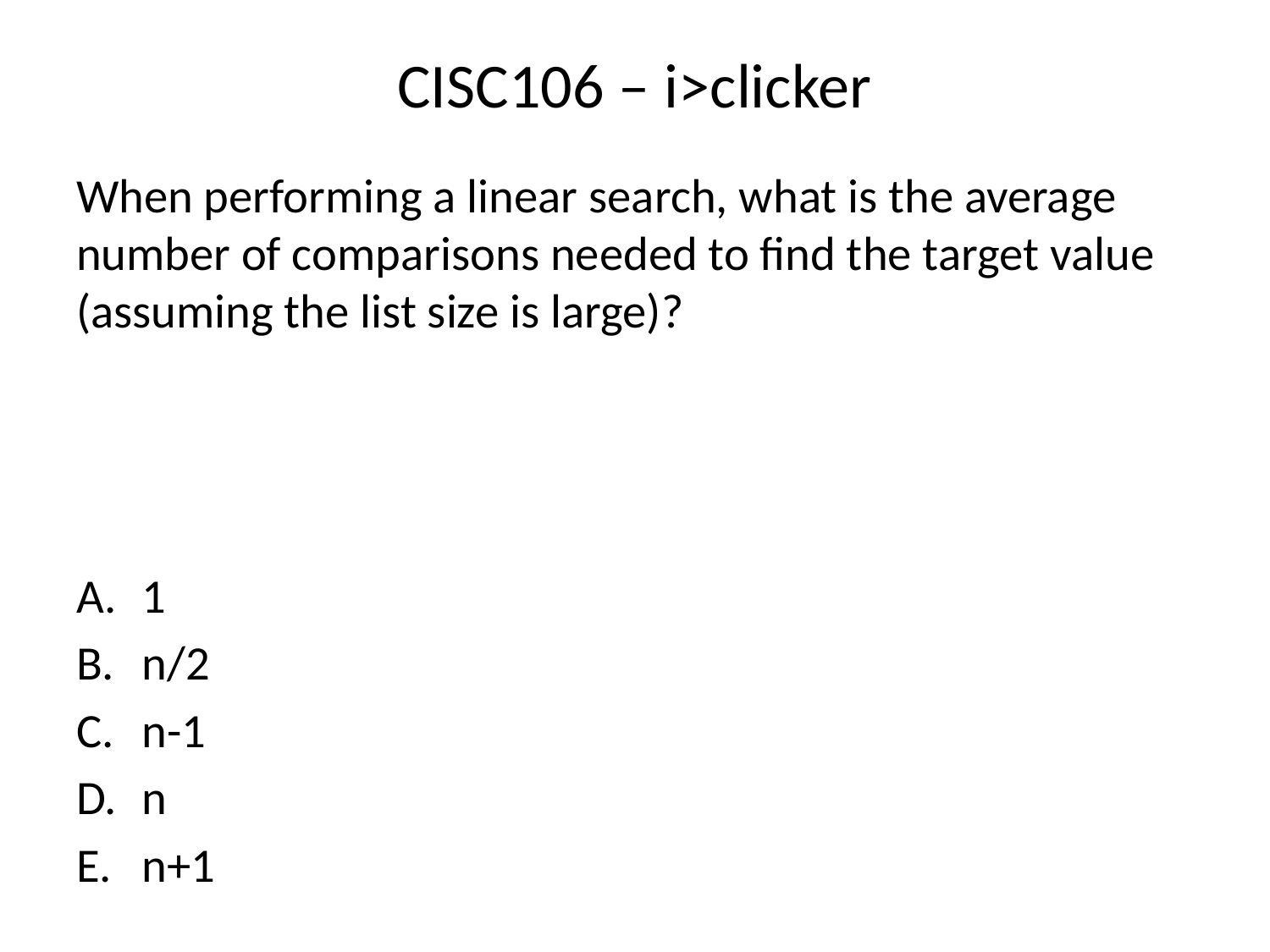

# CISC106 – i>clicker
When performing a linear search, what is the average number of comparisons needed to find the target value (assuming the list size is large)?

1
n/2
n-1
n
n+1